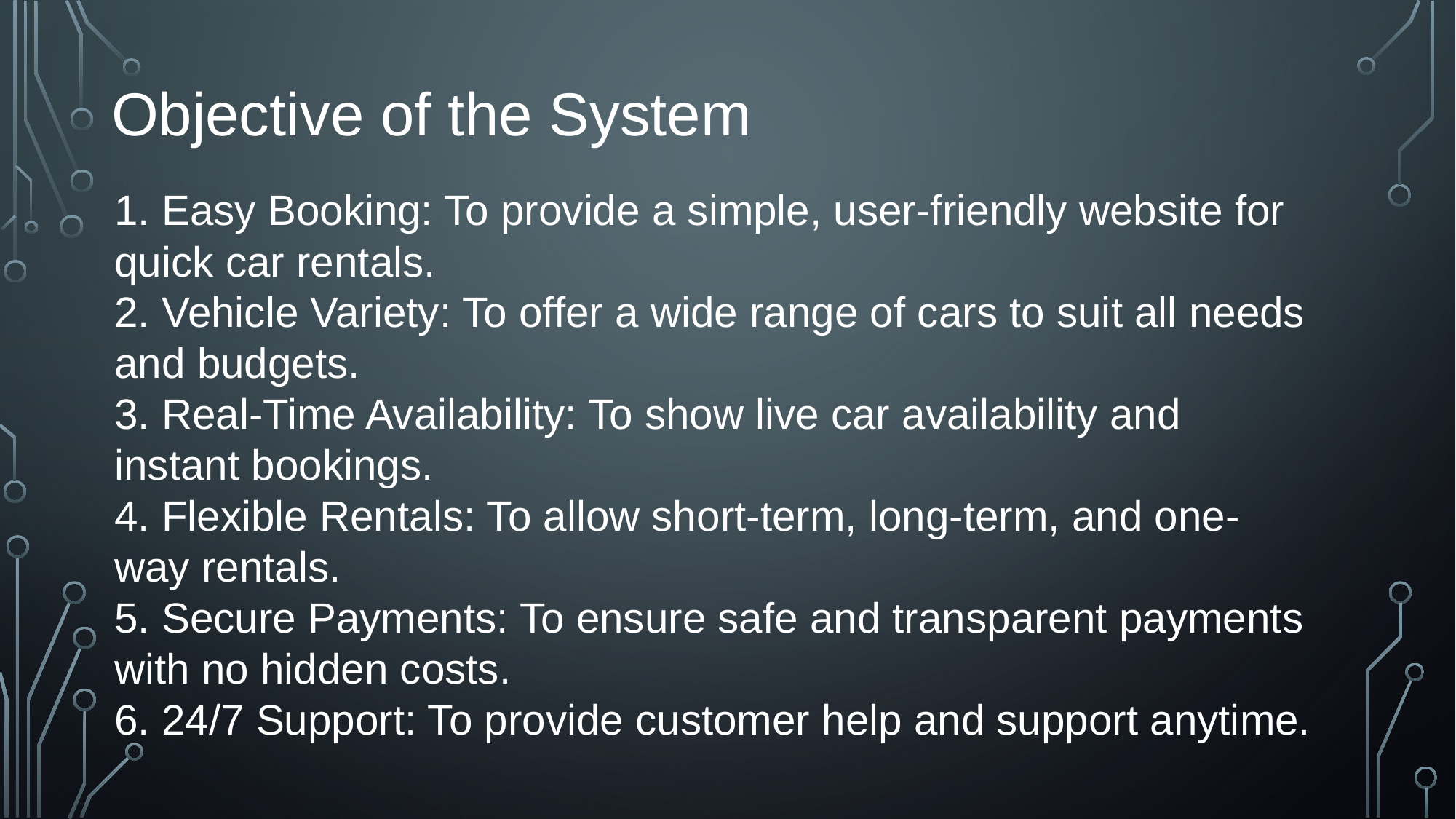

Objective of the System

1. Easy Booking: To provide a simple, user-friendly website for quick car rentals.
2. Vehicle Variety: To offer a wide range of cars to suit all needs and budgets.
3. Real-Time Availability: To show live car availability and instant bookings.
4. Flexible Rentals: To allow short-term, long-term, and one-way rentals.
5. Secure Payments: To ensure safe and transparent payments with no hidden costs.
6. 24/7 Support: To provide customer help and support anytime.